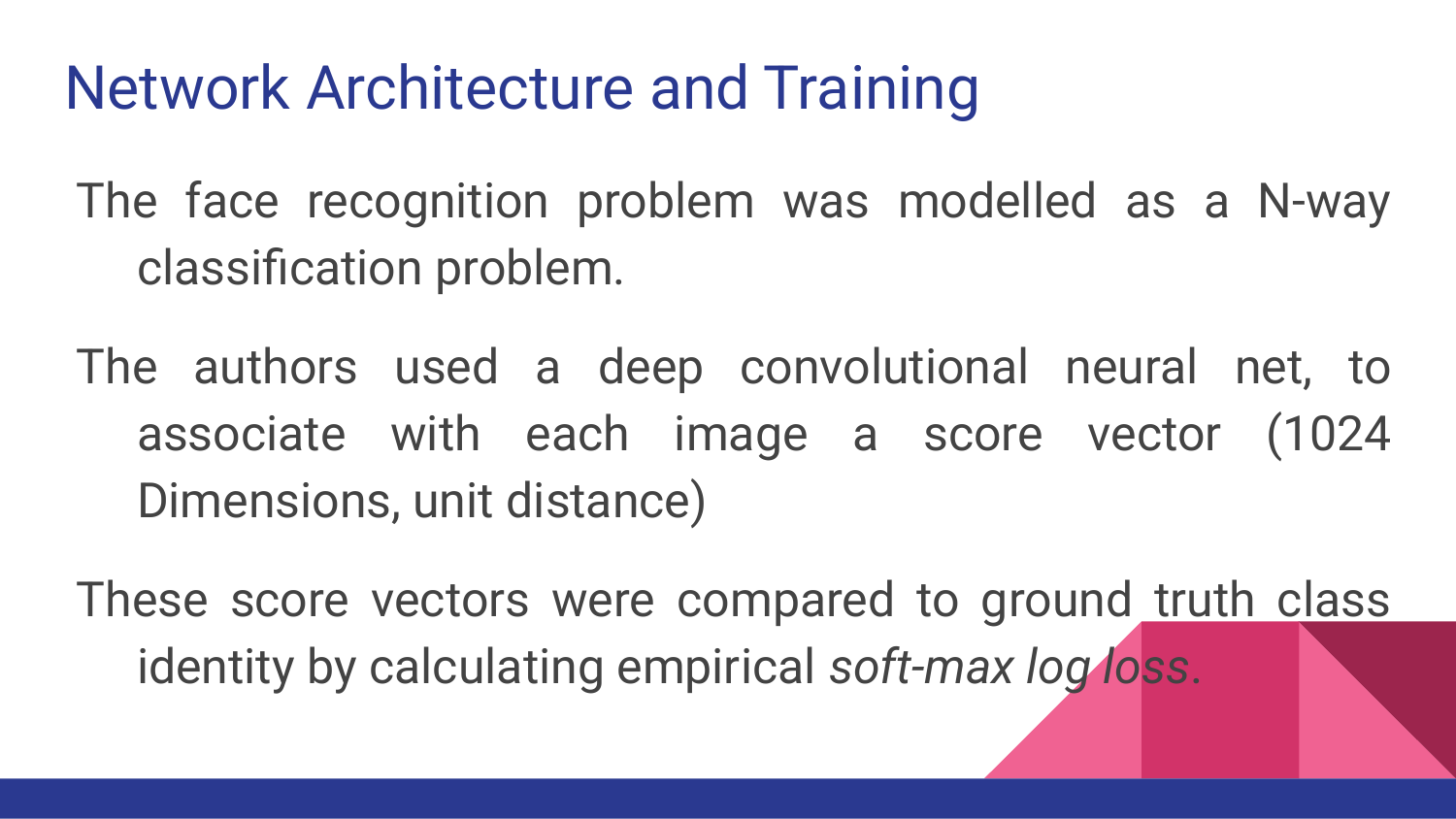

# Network Architecture and Training
The face recognition problem was modelled as a N-way classification problem.
The authors used a deep convolutional neural net, to associate with each image a score vector (1024 Dimensions, unit distance)
These score vectors were compared to ground truth class identity by calculating empirical soft-max log loss.